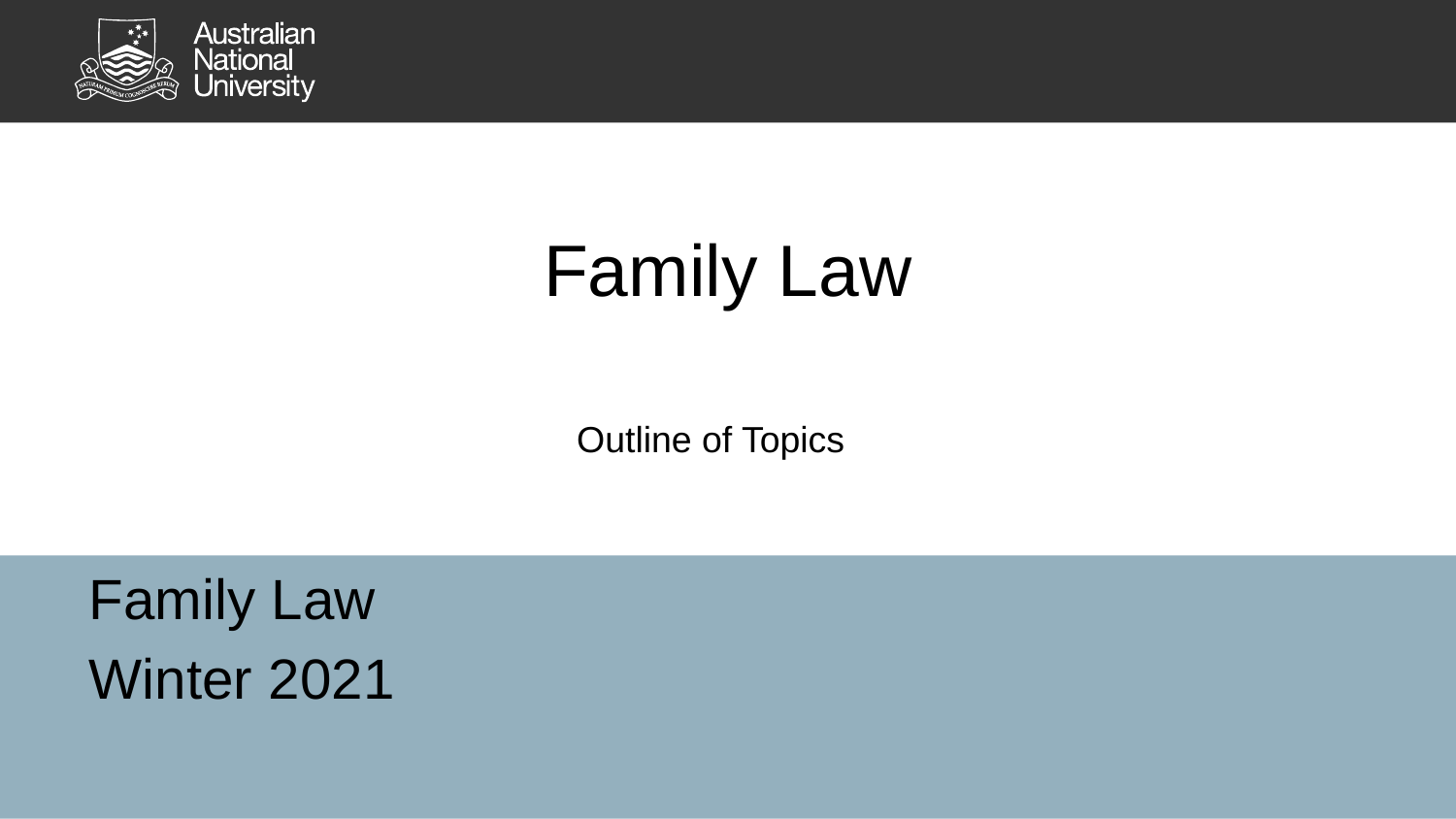

# Family Law
Outline of Topics
Family Law
Winter 2021